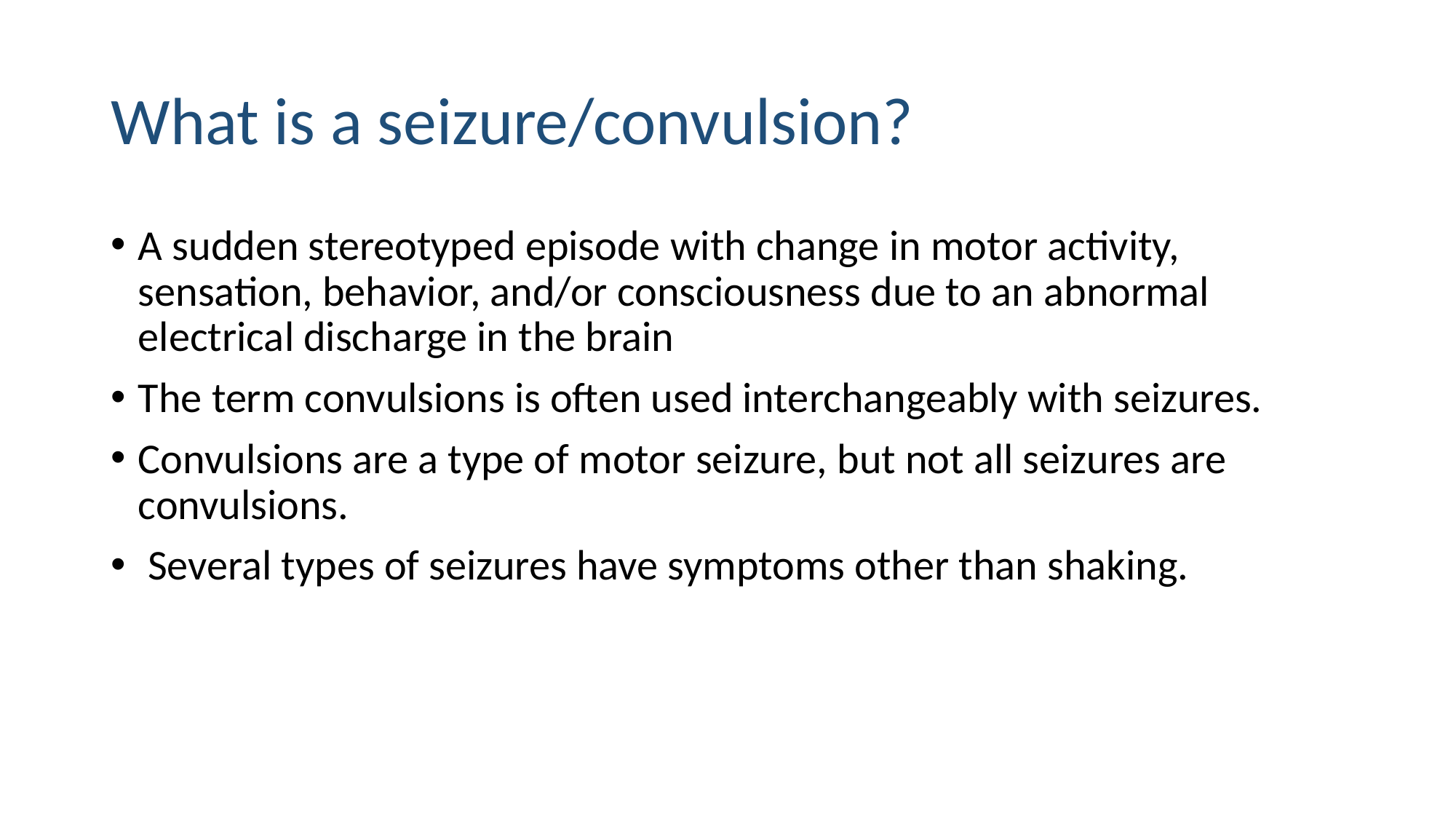

# What is a seizure/convulsion?
A sudden stereotyped episode with change in motor activity, sensation, behavior, and/or consciousness due to an abnormal electrical discharge in the brain
The term convulsions is often used interchangeably with seizures.
Convulsions are a type of motor seizure, but not all seizures are convulsions.
 Several types of seizures have symptoms other than shaking.